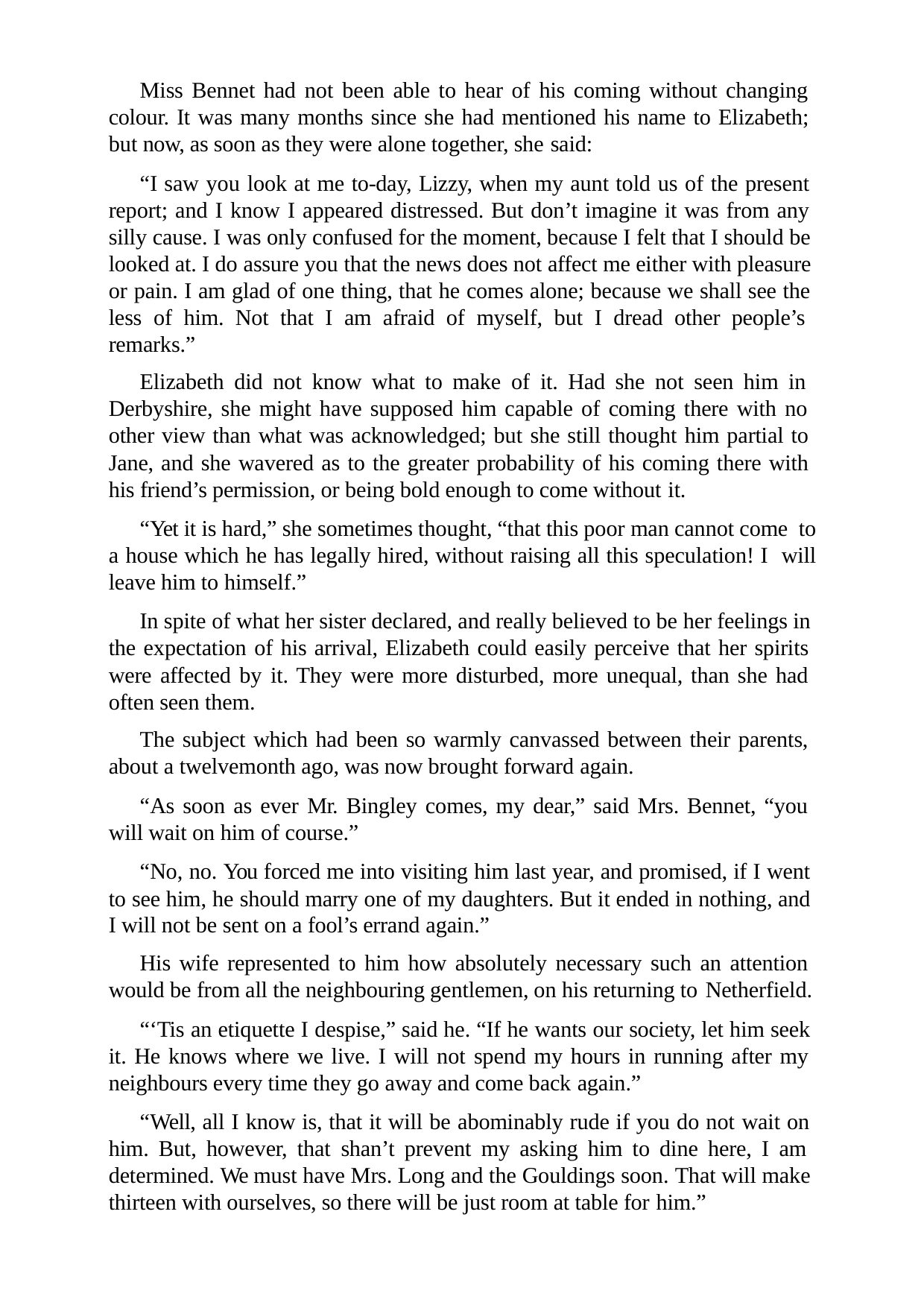

Miss Bennet had not been able to hear of his coming without changing  colour. It was many months since she had mentioned his name to Elizabeth;  but now, as soon as they were alone together, she said:
“I saw you look at me to-day, Lizzy, when my aunt told us of the present  report; and I know I appeared distressed. But don’t imagine it was from any  silly cause. I was only confused for the moment, because I felt that I should be  looked at. I do assure you that the news does not affect me either with pleasure  or pain. I am glad of one thing, that he comes alone; because we shall see the  less of him. Not that I am afraid of myself, but I dread other people’s  remarks.”
Elizabeth did not know what to make of it. Had she not seen him in  Derbyshire, she might have supposed him capable of coming there with no  other view than what was acknowledged; but she still thought him partial to  Jane, and she wavered as to the greater probability of his coming there with  his friend’s permission, or being bold enough to come without it.
“Yet it is hard,” she sometimes thought, “that this poor man cannot come  to a house which he has legally hired, without raising all this speculation! I  will leave him to himself.”
In spite of what her sister declared, and really believed to be her feelings in  the expectation of his arrival, Elizabeth could easily perceive that her spirits  were affected by it. They were more disturbed, more unequal, than she had  often seen them.
The subject which had been so warmly canvassed between their parents,  about a twelvemonth ago, was now brought forward again.
“As soon as ever Mr. Bingley comes, my dear,” said Mrs. Bennet, “you  will wait on him of course.”
“No, no. You forced me into visiting him last year, and promised, if I went  to see him, he should marry one of my daughters. But it ended in nothing, and  I will not be sent on a fool’s errand again.”
His wife represented to him how absolutely necessary such an attention  would be from all the neighbouring gentlemen, on his returning to Netherfield.
“‘Tis an etiquette I despise,” said he. “If he wants our society, let him seek  it. He knows where we live. I will not spend my hours in running after my  neighbours every time they go away and come back again.”
“Well, all I know is, that it will be abominably rude if you do not wait on  him. But, however, that shan’t prevent my asking him to dine here, I am  determined. We must have Mrs. Long and the Gouldings soon. That will make  thirteen with ourselves, so there will be just room at table for him.”